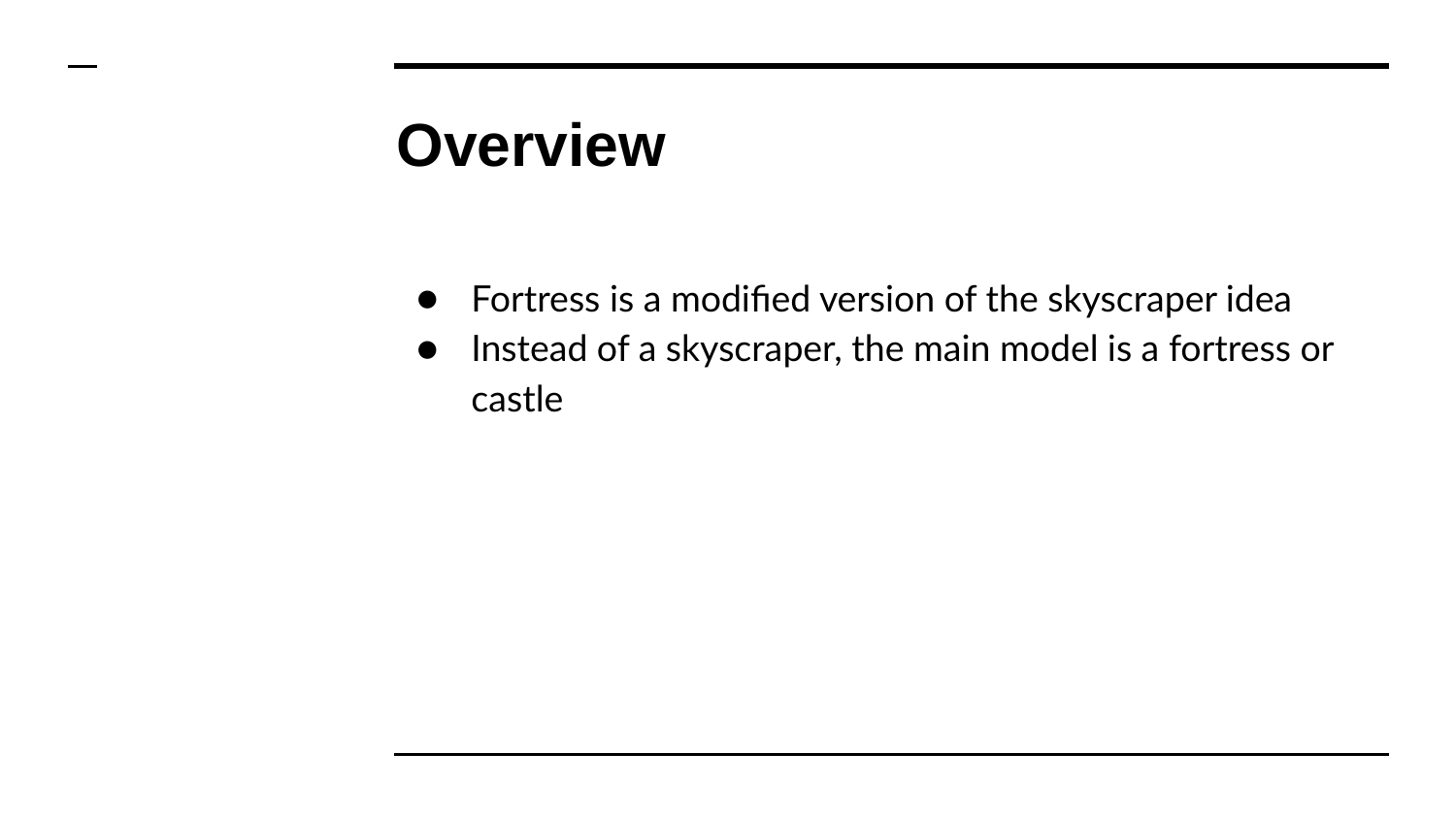

# Overview
Fortress is a modified version of the skyscraper idea
Instead of a skyscraper, the main model is a fortress or castle